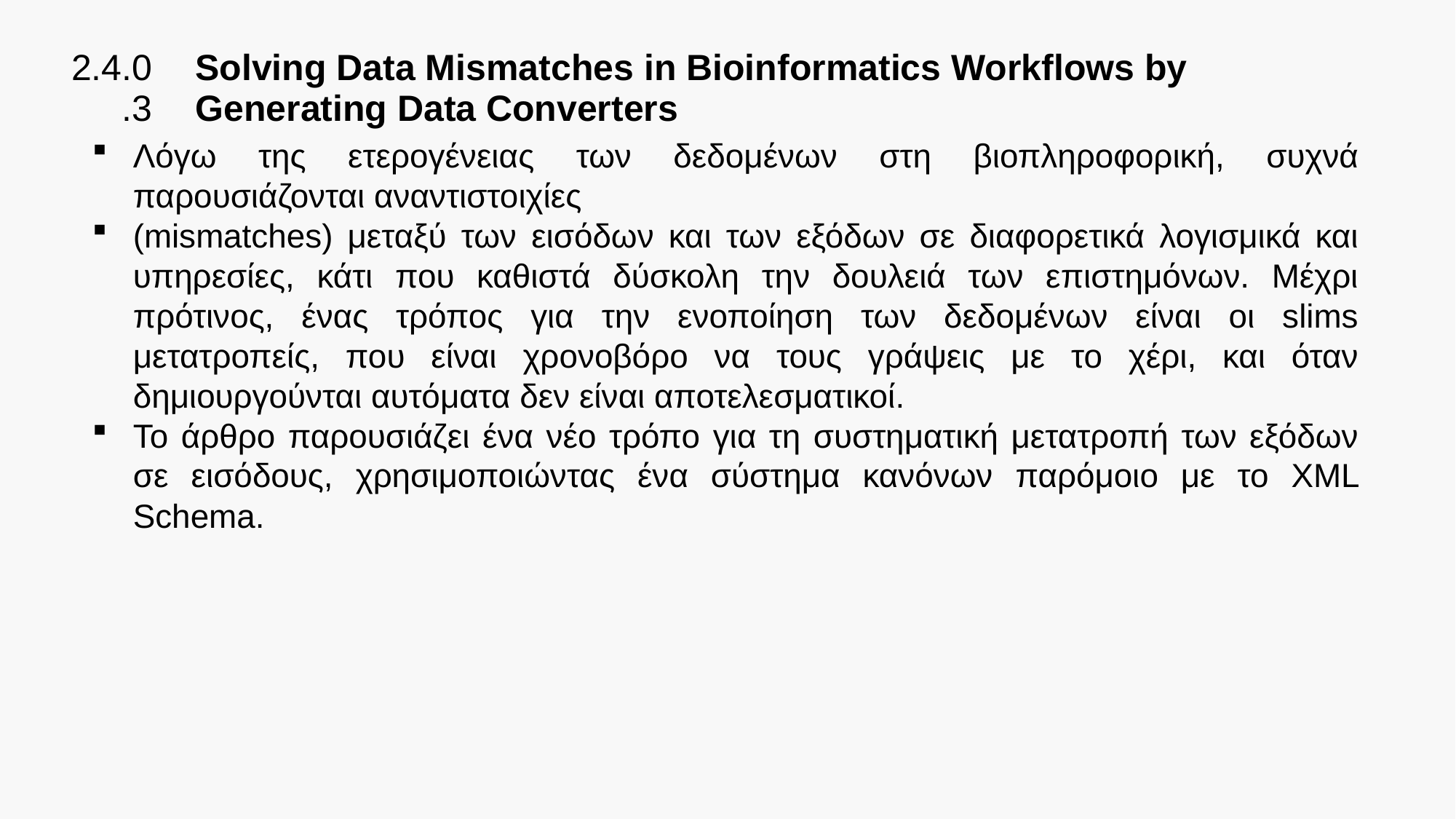

| 2.4.0.3 | Solving Data Mismatches in Bioinformatics Workflows by Generating Data Converters |
| --- | --- |
Λόγω της ετερογένειας των δεδομένων στη βιοπληροφορική, συχνά παρουσιάζονται αναντιστοιχίες
(mismatches) μεταξύ των εισόδων και των εξόδων σε διαφορετικά λογισμικά και υπηρεσίες, κάτι που καθιστά δύσκολη την δουλειά των επιστημόνων. Μέχρι πρότινος, ένας τρόπος για την ενοποίηση των δεδομένων είναι οι slims μετατροπείς, που είναι χρονοβόρο να τους γράψεις με το χέρι, και όταν δημιουργούνται αυτόματα δεν είναι αποτελεσματικοί.
Το άρθρο παρουσιάζει ένα νέο τρόπο για τη συστηματική μετατροπή των εξόδων σε εισόδους, χρησιμοποιώντας ένα σύστημα κανόνων παρόμοιο με το XML Schema.